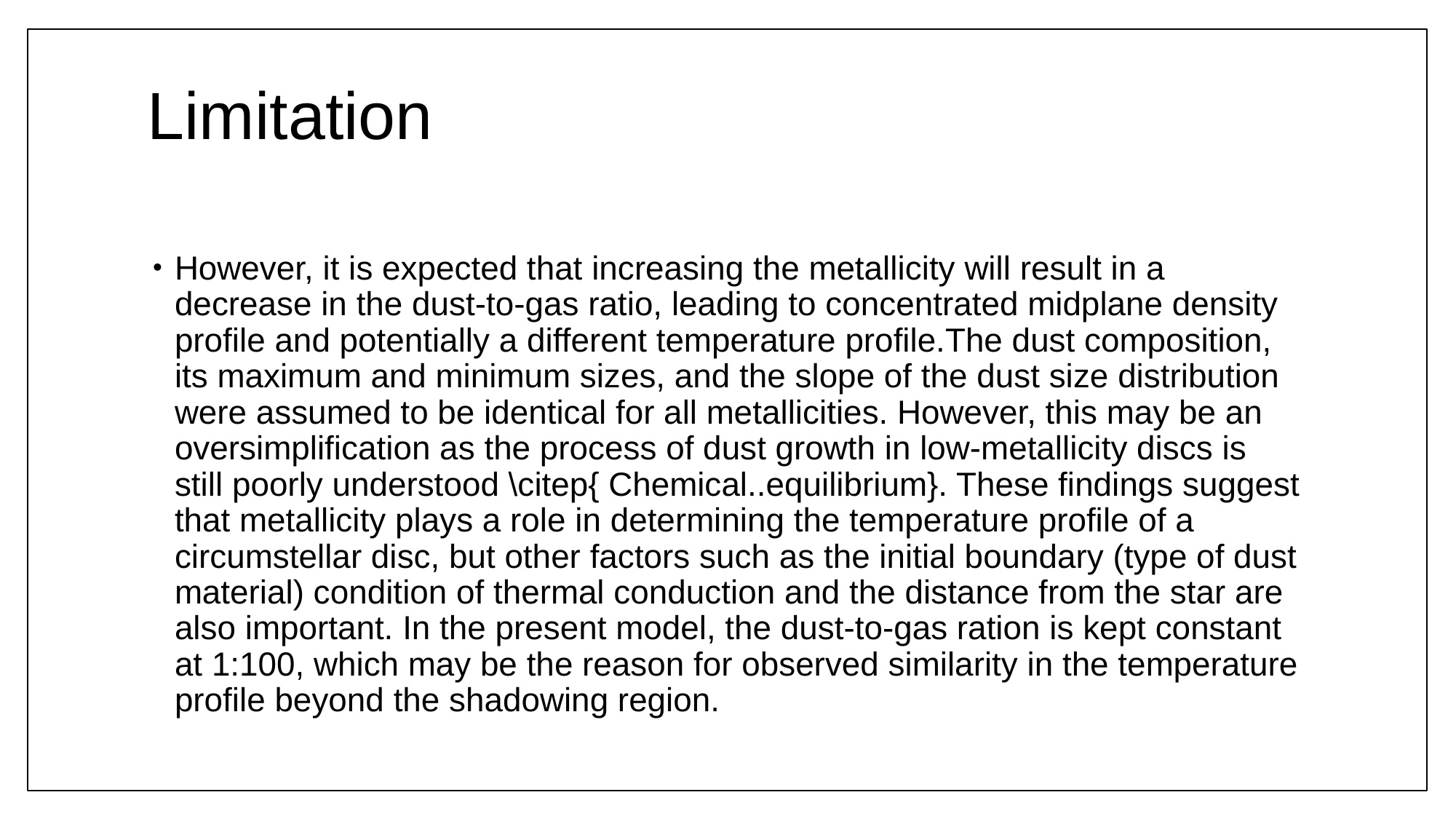

# Limitation
However, it is expected that increasing the metallicity will result in a decrease in the dust-to-gas ratio, leading to concentrated midplane density profile and potentially a different temperature profile.The dust composition, its maximum and minimum sizes, and the slope of the dust size distribution were assumed to be identical for all metallicities. However, this may be an oversimplification as the process of dust growth in low-metallicity discs is still poorly understood \citep{ Chemical..equilibrium}. These findings suggest that metallicity plays a role in determining the temperature profile of a circumstellar disc, but other factors such as the initial boundary (type of dust material) condition of thermal conduction and the distance from the star are also important. In the present model, the dust-to-gas ration is kept constant at 1:100, which may be the reason for observed similarity in the temperature profile beyond the shadowing region.